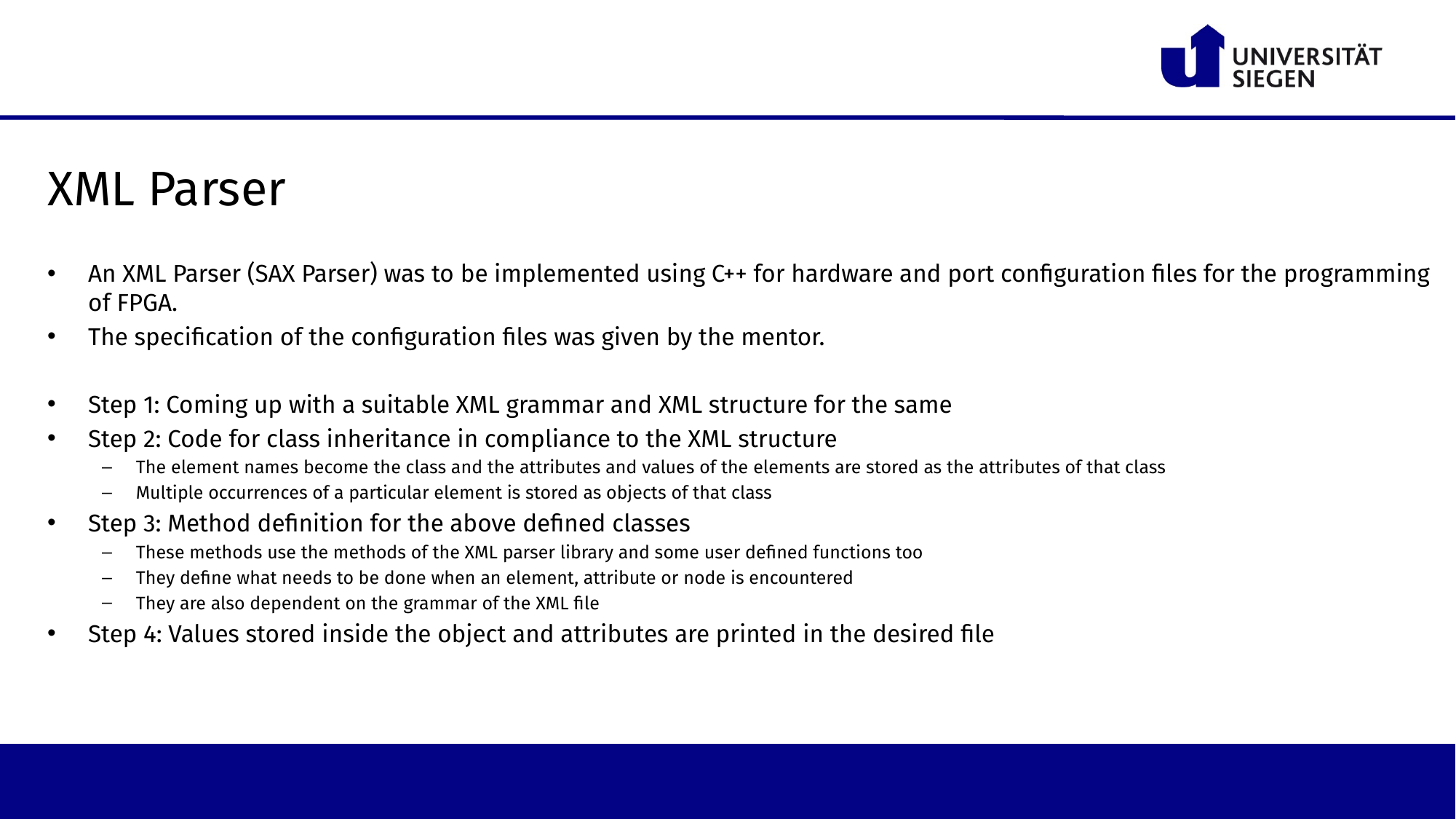

#
XML Parser

An XML Parser (SAX Parser) was to be implemented using C++ for hardware and port configuration files for the programming of FPGA.
The specification of the configuration files was given by the mentor.

Step 1: Coming up with a suitable XML grammar and XML structure for the same
Step 2: Code for class inheritance in compliance to the XML structure
The element names become the class and the attributes and values of the elements are stored as the attributes of that class
Multiple occurrences of a particular element is stored as objects of that class
Step 3: Method definition for the above defined classes
These methods use the methods of the XML parser library and some user defined functions too
They define what needs to be done when an element, attribute or node is encountered
They are also dependent on the grammar of the XML file
Step 4: Values stored inside the object and attributes are printed in the desired file